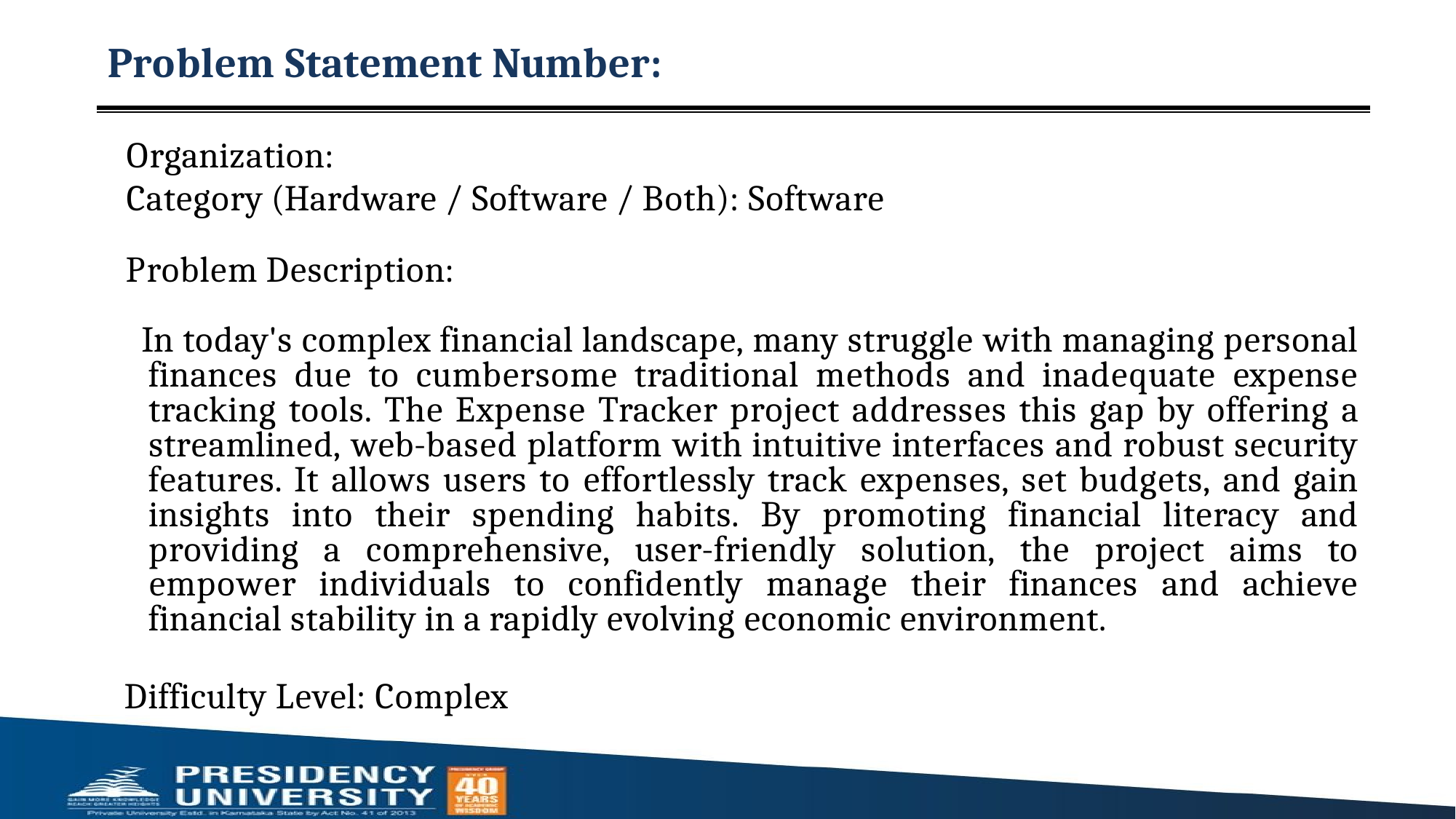

# Problem Statement Number:
Organization:
Category (Hardware / Software / Both): Software
Problem Description:
In today's complex financial landscape, many struggle with managing personal finances due to cumbersome traditional methods and inadequate expense tracking tools. The Expense Tracker project addresses this gap by offering a streamlined, web-based platform with intuitive interfaces and robust security features. It allows users to effortlessly track expenses, set budgets, and gain insights  into  their  spending  habits.  By  promoting  financial  literacy  and providing  a  comprehensive,  user-friendly  solution,  the  project  aims  to empower  individuals  to  confidently  manage  their  finances  and  achieve financial stability in a rapidly evolving economic environment.
Difficulty Level: Complex